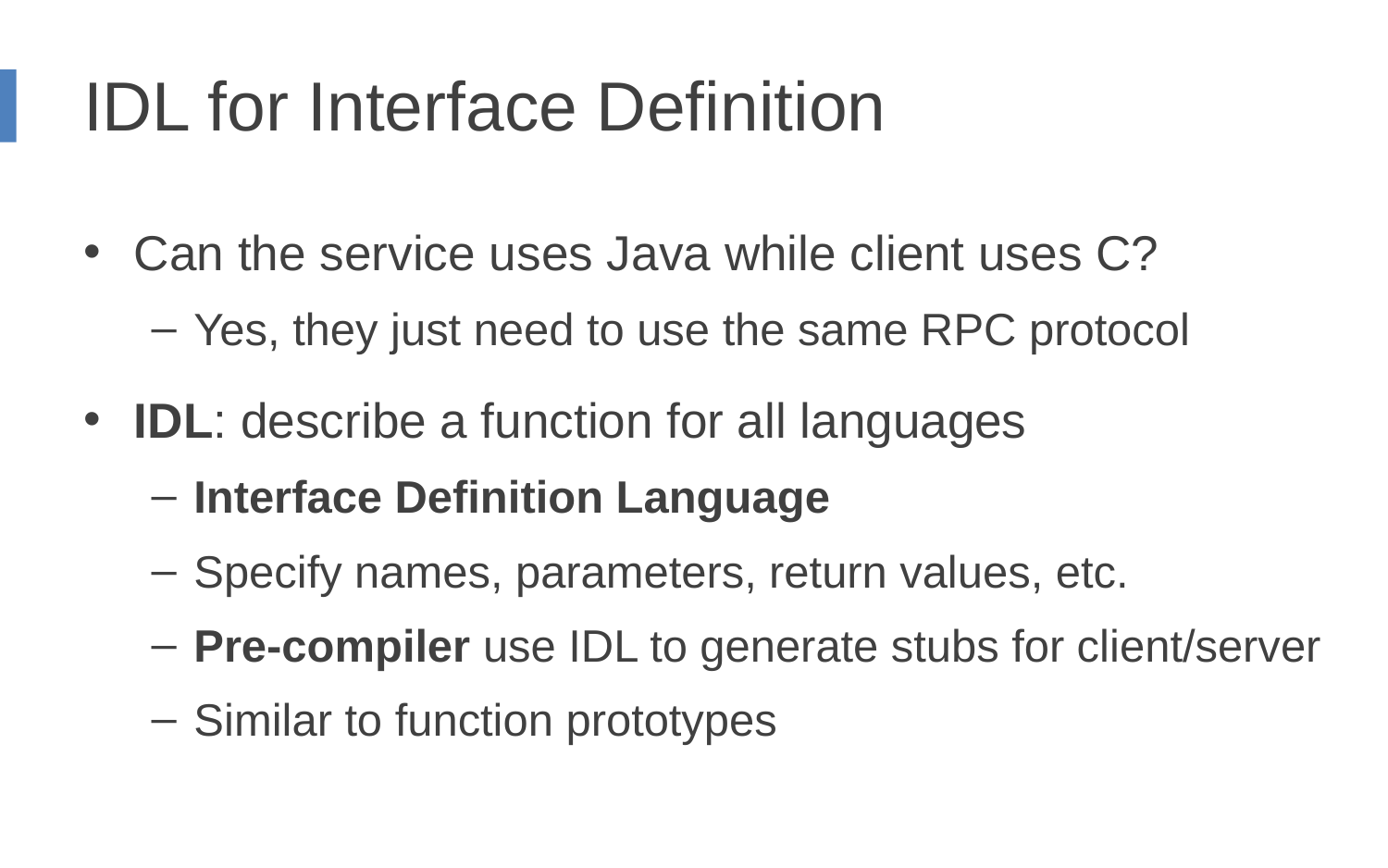

# IDL for Interface Definition
Can the service uses Java while client uses C?
Yes, they just need to use the same RPC protocol
IDL: describe a function for all languages
Interface Definition Language
Specify names, parameters, return values, etc.
Pre-compiler use IDL to generate stubs for client/server
Similar to function prototypes